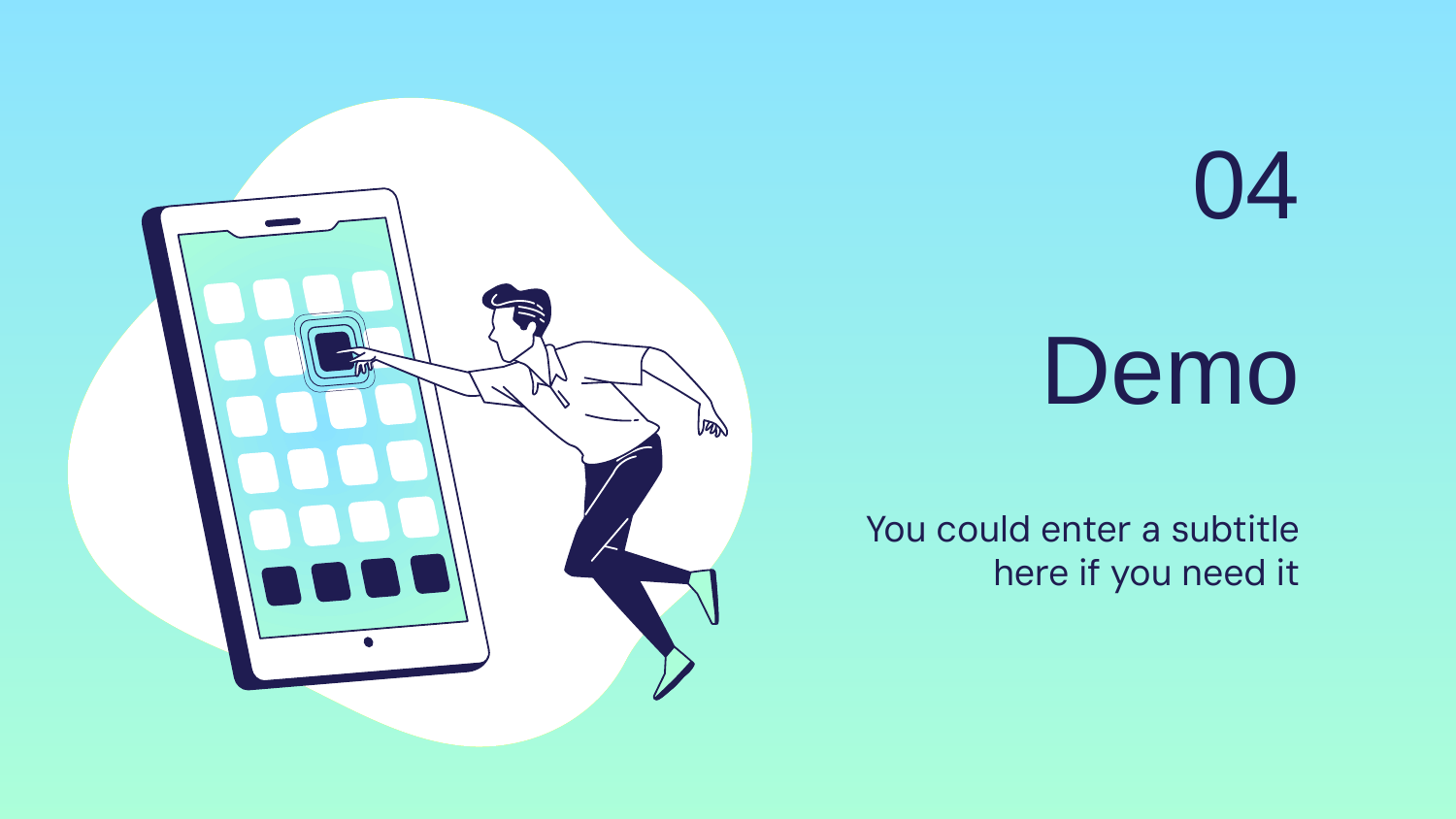

04
# Demo
You could enter a subtitle here if you need it